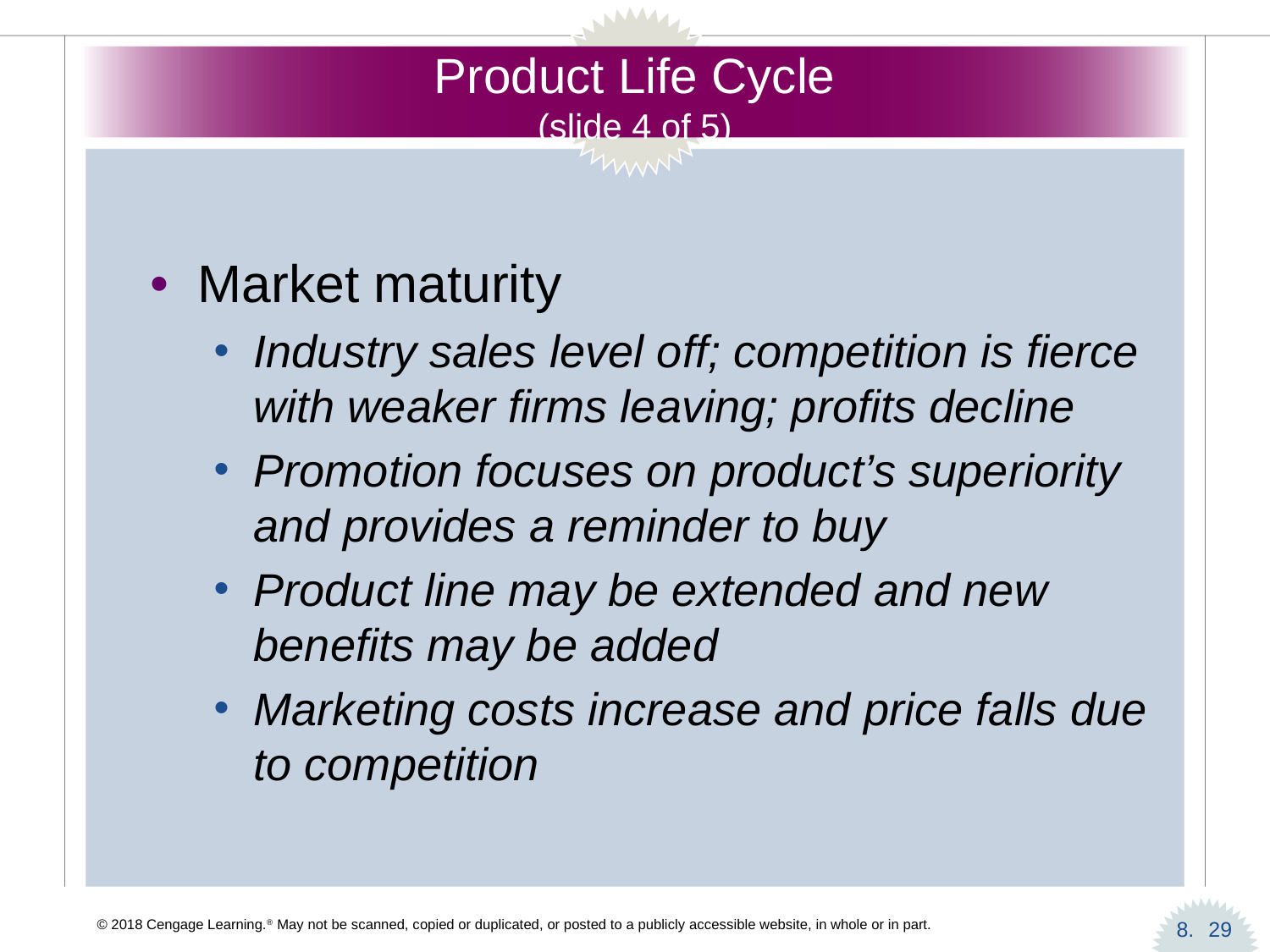

# Product Life Cycle (slide 4 of 5)
Market maturity
Industry sales level off; competition is fierce with weaker firms leaving; profits decline
Promotion focuses on product’s superiority and provides a reminder to buy
Product line may be extended and new benefits may be added
Marketing costs increase and price falls due to competition

29